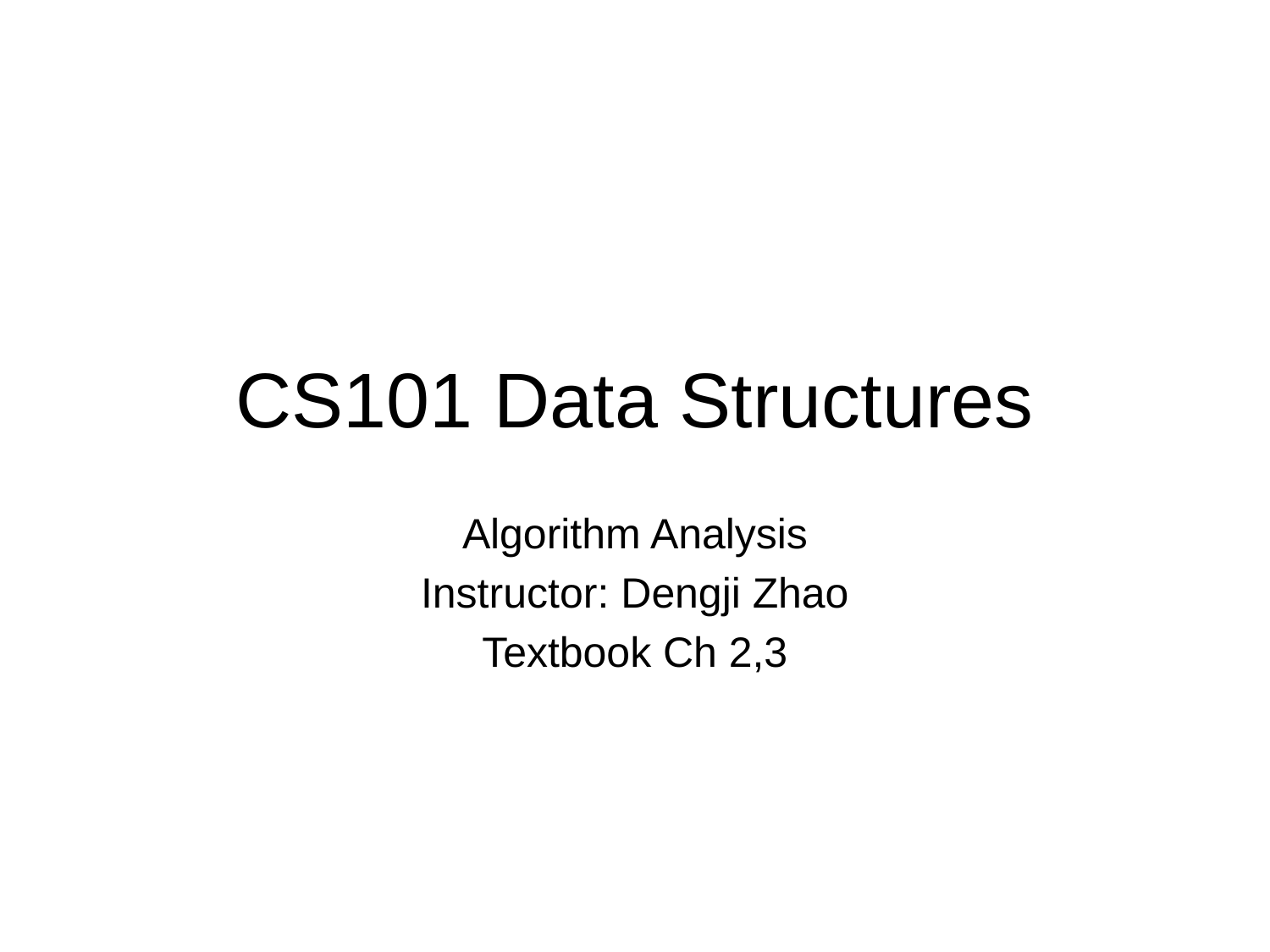

# CS101 Data Structures
Algorithm Analysis
Instructor: Dengji Zhao
Textbook Ch 2,3